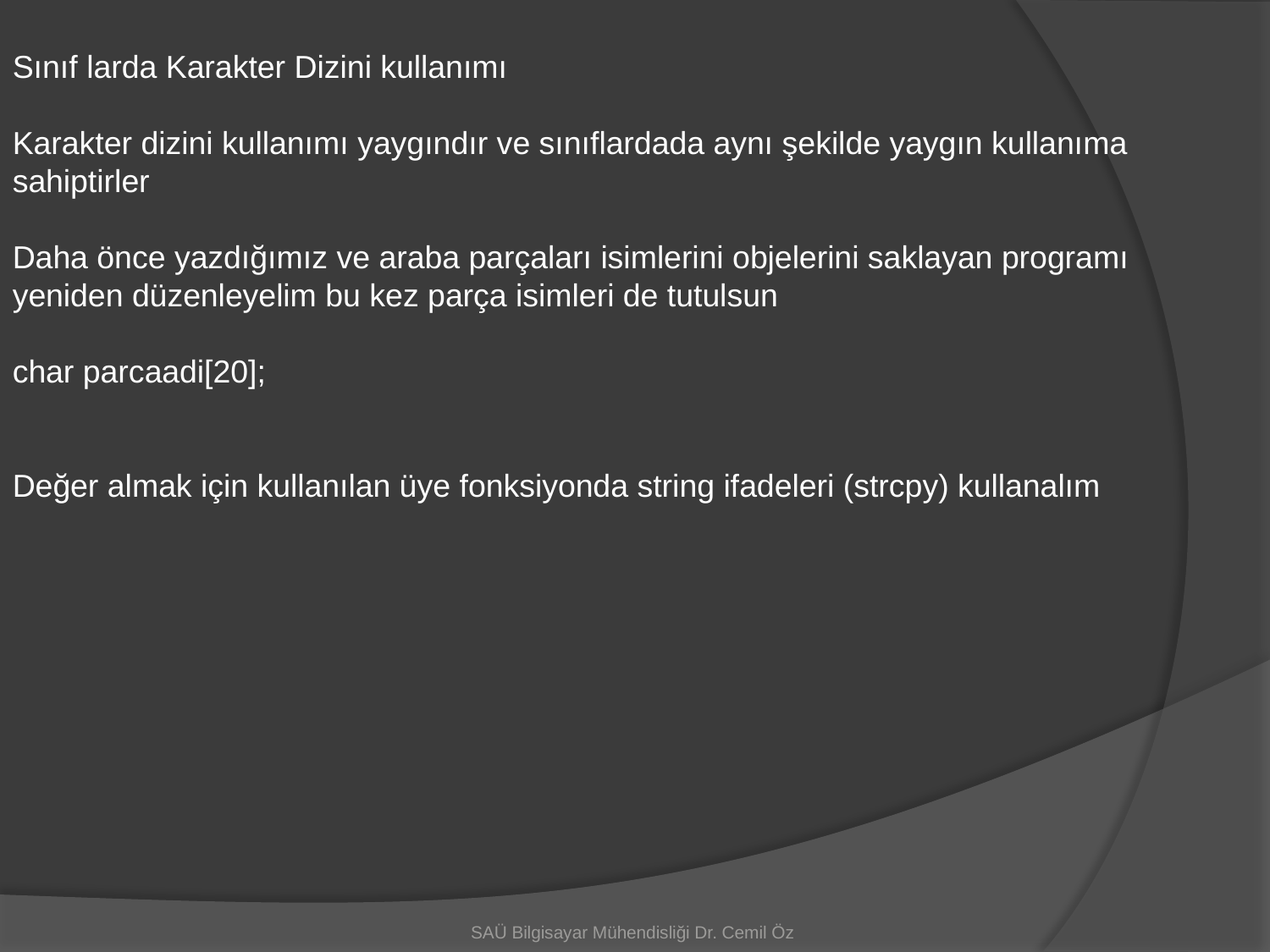

Sınıf larda Karakter Dizini kullanımı

Karakter dizini kullanımı yaygındır ve sınıflardada aynı şekilde yaygın kullanıma sahiptirler

Daha önce yazdığımız ve araba parçaları isimlerini objelerini saklayan programı yeniden düzenleyelim bu kez parça isimleri de tutulsun

char parcaadi[20];

Değer almak için kullanılan üye fonksiyonda string ifadeleri (strcpy) kullanalım

SAÜ Bilgisayar Mühendisliği Dr. Cemil Öz